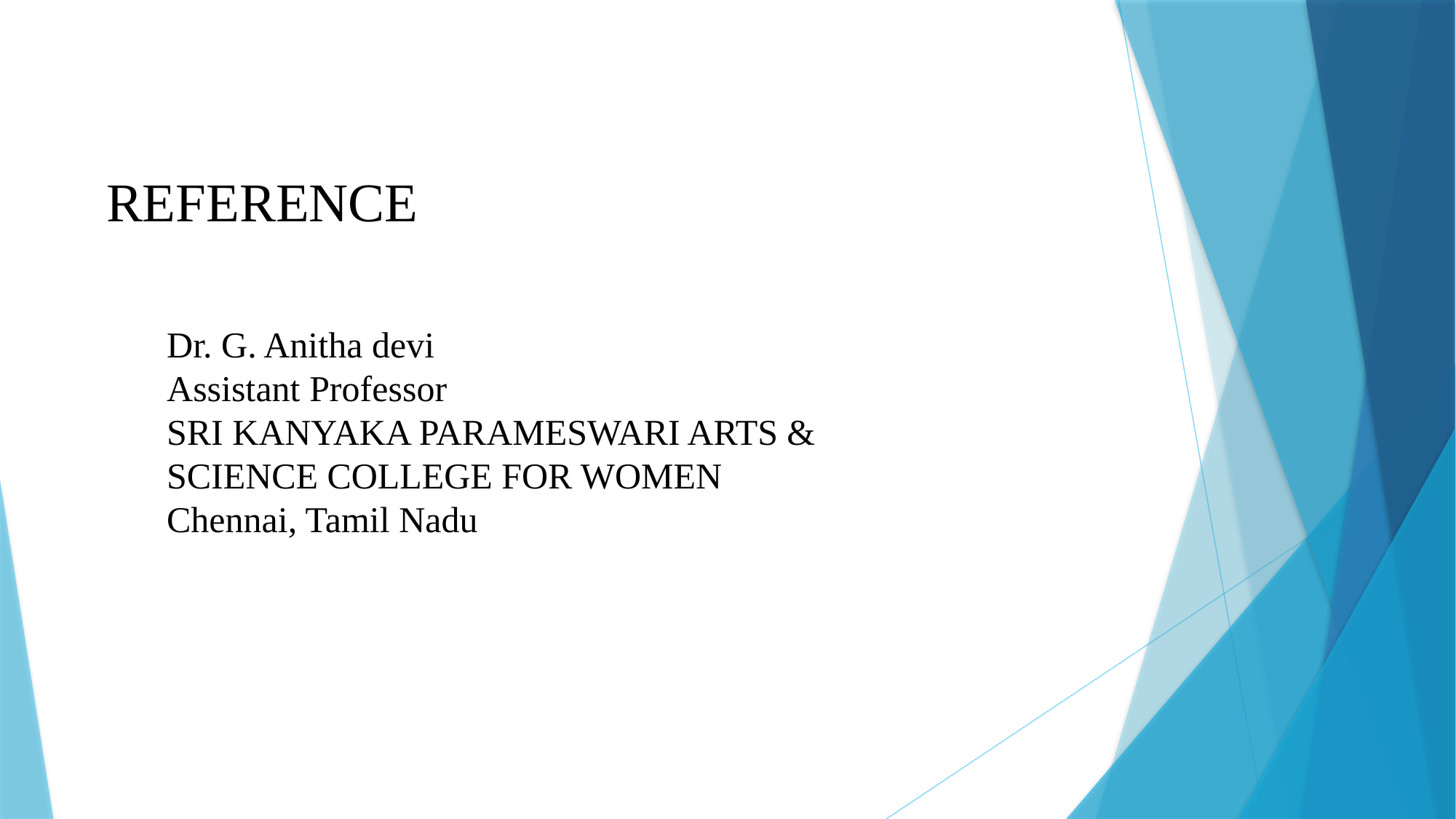

REFERENCE
Dr. G. Anitha devi
Assistant Professor
SRI KANYAKA PARAMESWARI ARTS & SCIENCE COLLEGE FOR WOMEN
Chennai, Tamil Nadu